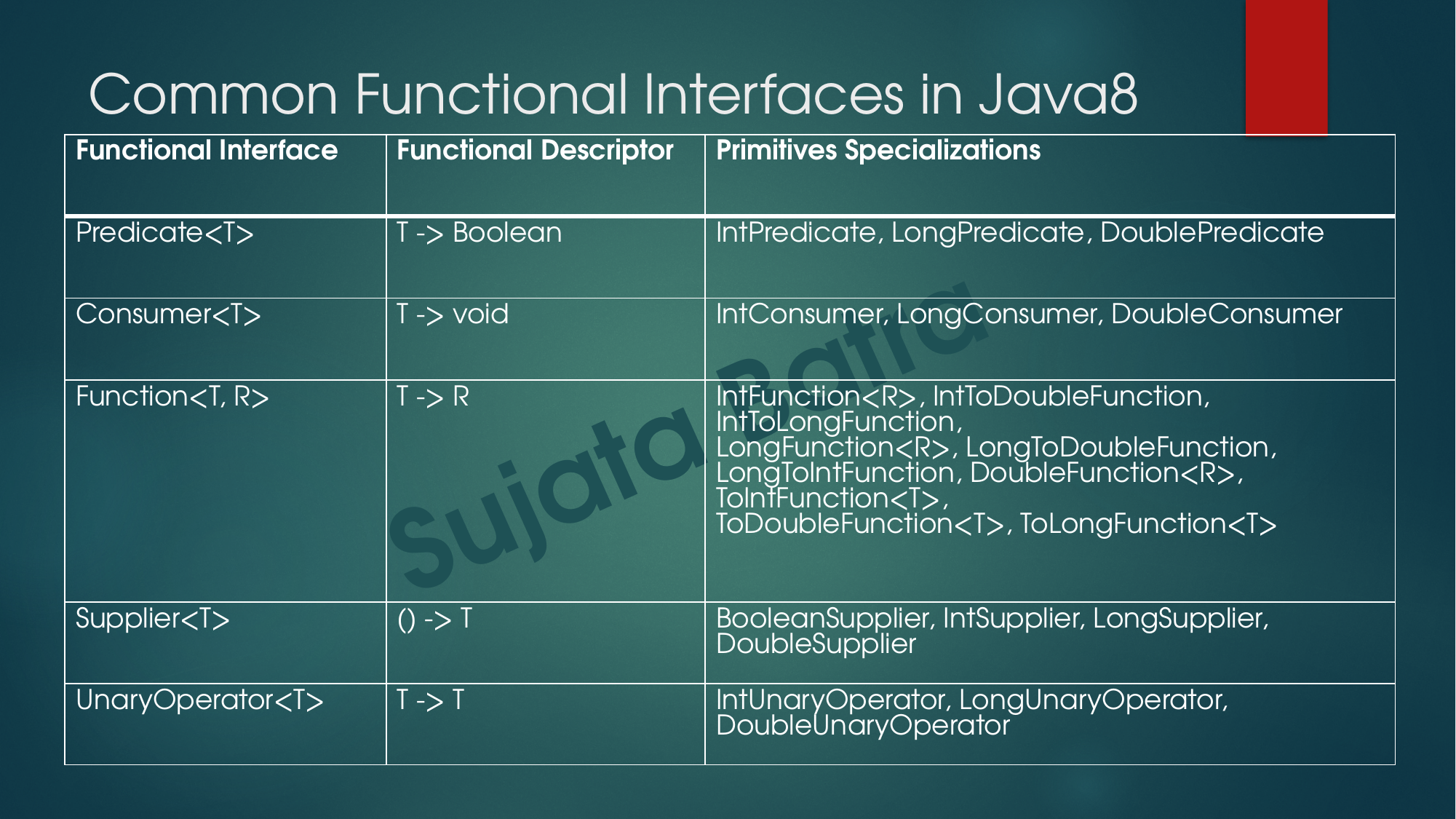

# Common Functional Interfaces in Java8
| Functional Interface | Functional Descriptor | Primitives Specializations |
| --- | --- | --- |
| Predicate<T> | T -> Boolean | IntPredicate, LongPredicate, DoublePredicate |
| Consumer<T> | T -> void | IntConsumer, LongConsumer, DoubleConsumer |
| Function<T, R> | T -> R | IntFunction<R>, IntToDoubleFunction, IntToLongFunction, LongFunction<R>, LongToDoubleFunction, LongToIntFunction, DoubleFunction<R>, ToIntFunction<T>, ToDoubleFunction<T>, ToLongFunction<T> |
| Supplier<T> | () -> T | BooleanSupplier, IntSupplier, LongSupplier, DoubleSupplier |
| UnaryOperator<T> | T -> T | IntUnaryOperator, LongUnaryOperator, DoubleUnaryOperator |